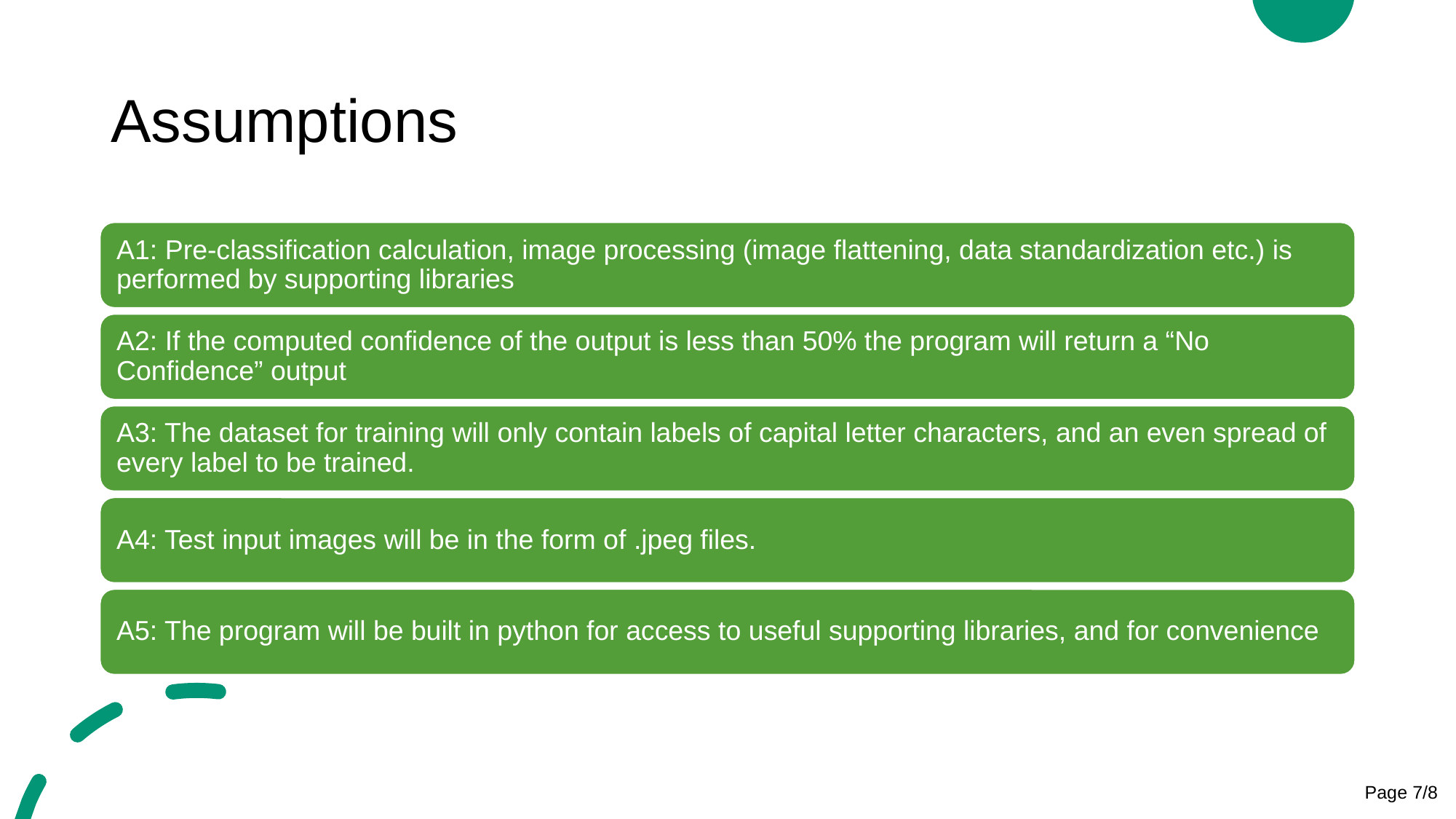

# Assumptions
A1: Pre-classification calculation, image processing (image flattening, data standardization etc.) is performed by supporting libraries
A2: If the computed confidence of the output is less than 50% the program will return a “No Confidence” output
A3: The dataset for training will only contain labels of capital letter characters, and an even spread of every label to be trained.
A4: Test input images will be in the form of .jpeg files.
A5: The program will be built in python for access to useful supporting libraries, and for convenience
Page 7/8